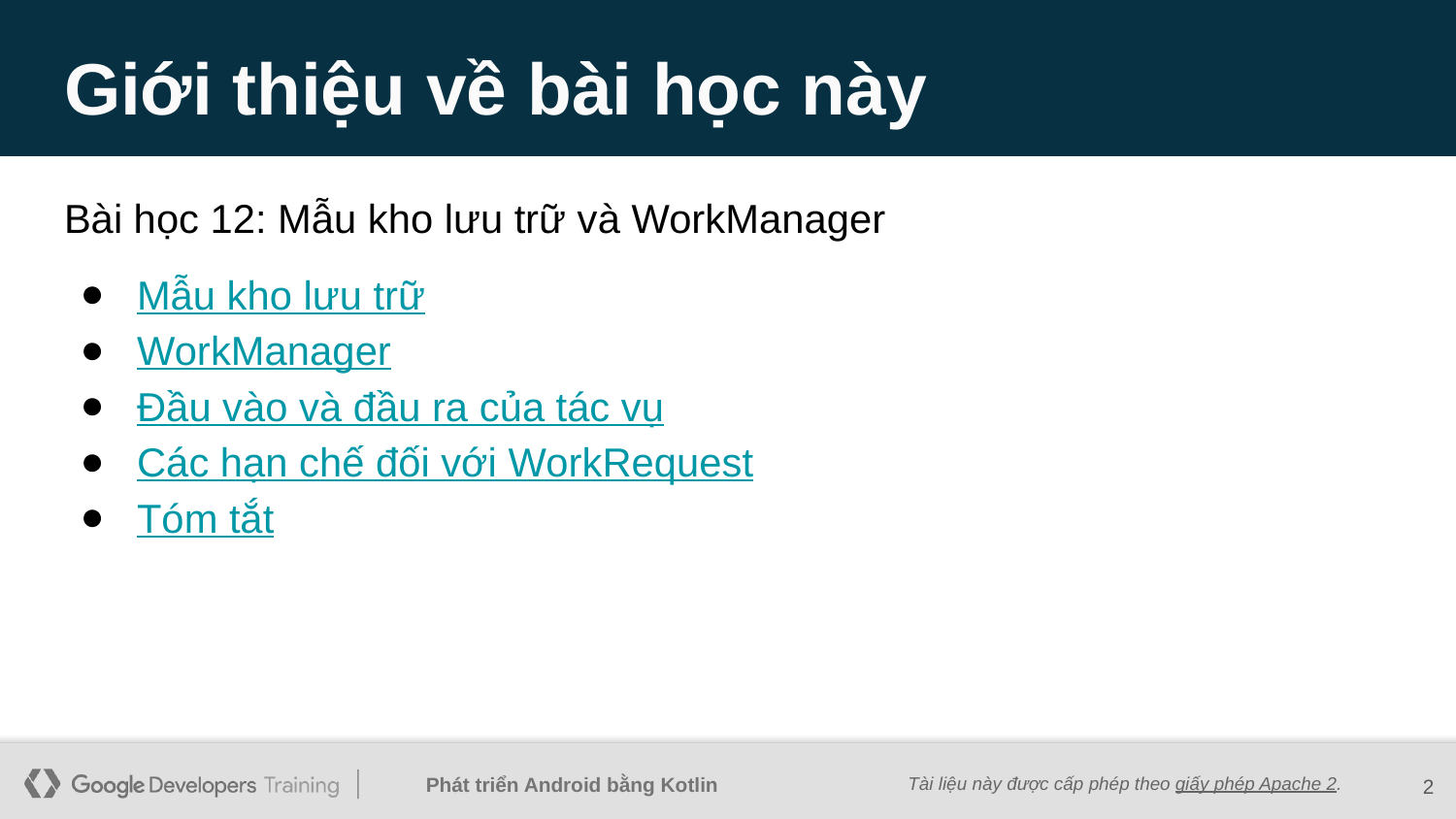

# Giới thiệu về bài học này
Bài học 12: Mẫu kho lưu trữ và WorkManager
Mẫu kho lưu trữ
WorkManager
Đầu vào và đầu ra của tác vụ
Các hạn chế đối với WorkRequest
Tóm tắt
2